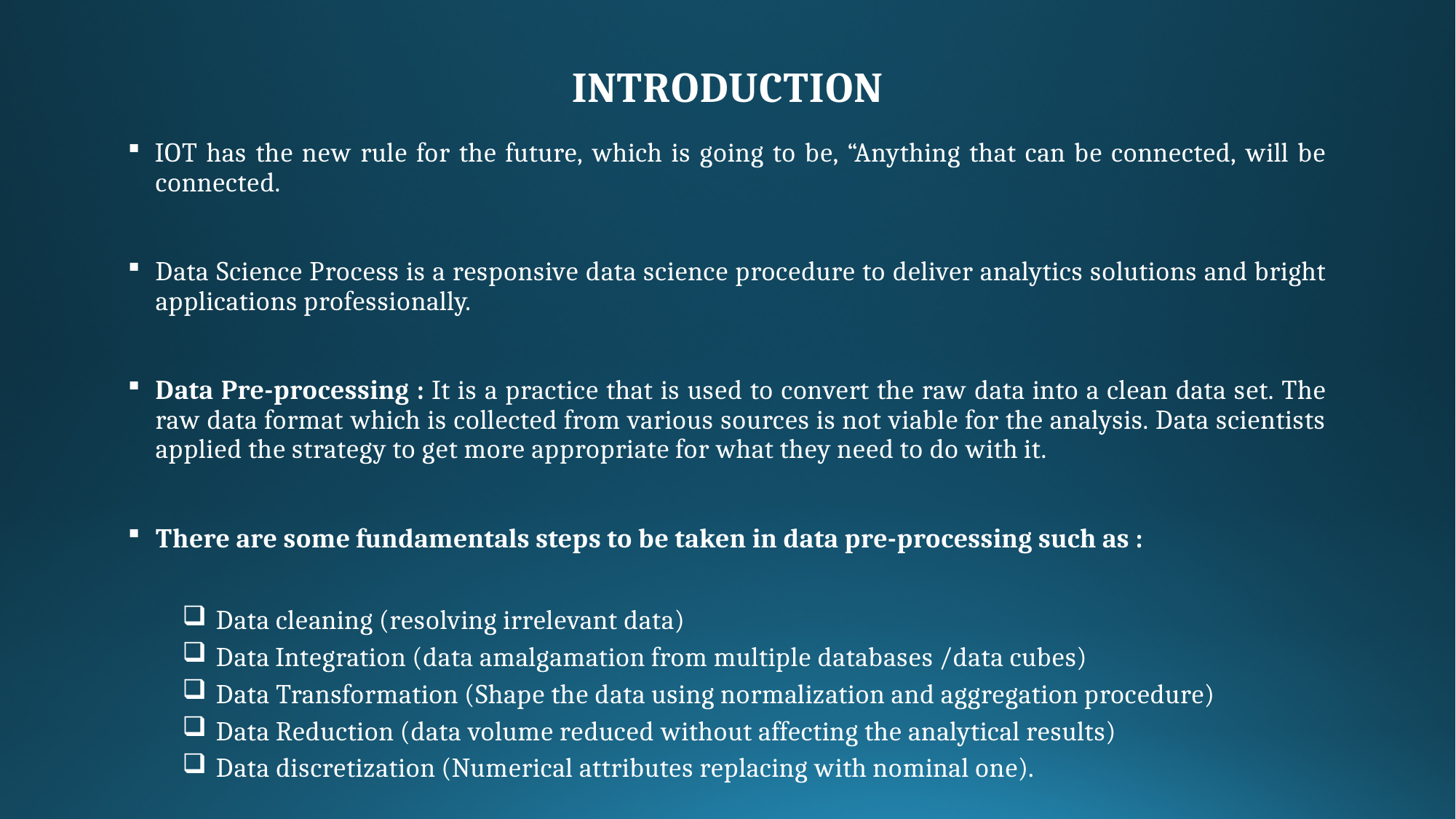

# INTRODUCTION
IOT has the new rule for the future, which is going to be, “Anything that can be connected, will be connected.

Data Science Process is a responsive data science procedure to deliver analytics solutions and bright applications professionally.

Data Pre-processing : It is a practice that is used to convert the raw data into a clean data set. The raw data format which is collected from various sources is not viable for the analysis. Data scientists applied the strategy to get more appropriate for what they need to do with it.

There are some fundamentals steps to be taken in data pre-processing such as :

 Data cleaning (resolving irrelevant data)
 Data Integration (data amalgamation from multiple databases /data cubes)
 Data Transformation (Shape the data using normalization and aggregation procedure)
 Data Reduction (data volume reduced without affecting the analytical results)
 Data discretization (Numerical attributes replacing with nominal one).